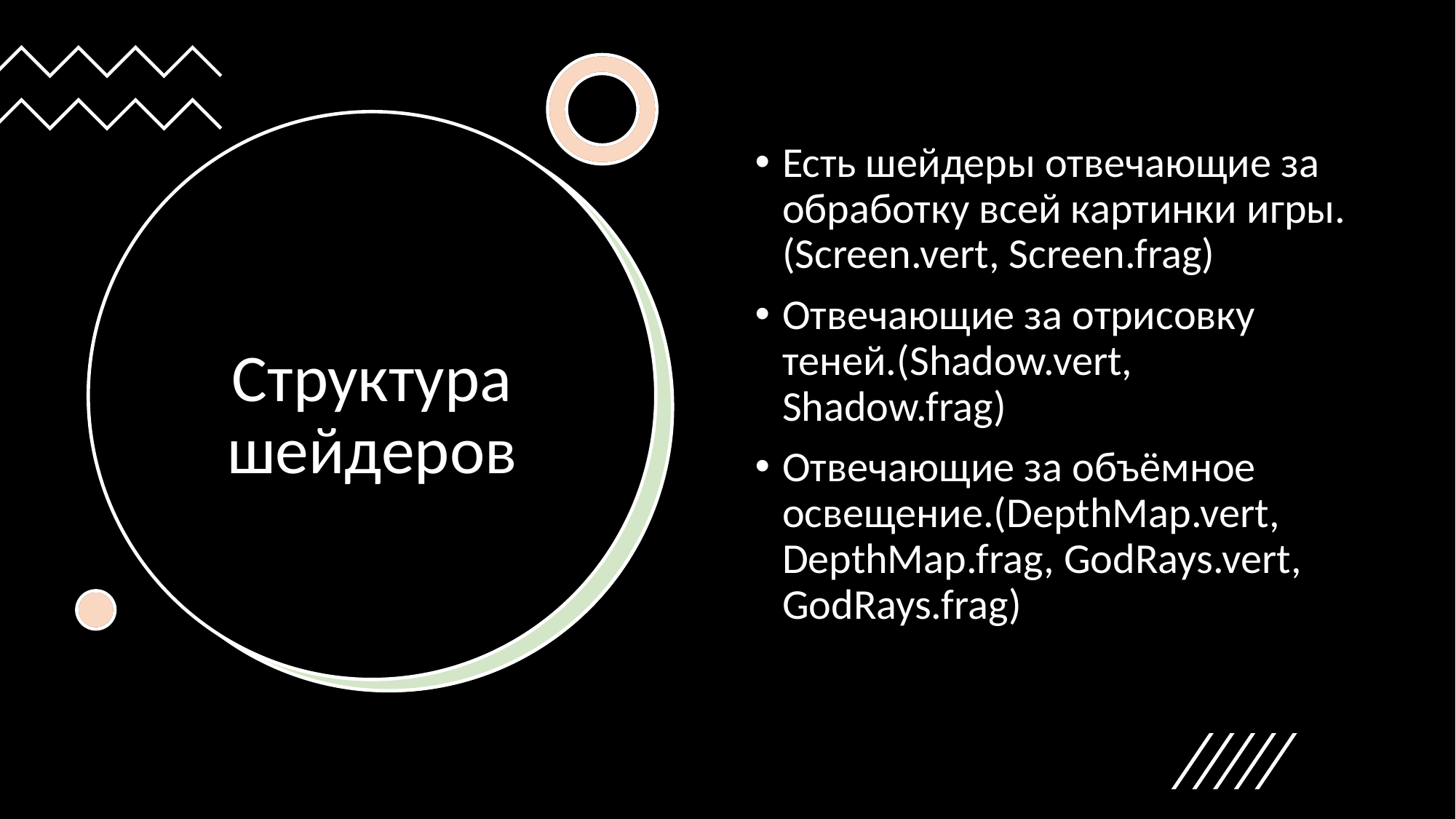

Есть шейдеры отвечающие за обработку всей картинки игры.(Screen.vert, Screen.frag)
Отвечающие за отрисовку теней.(Shadow.vert, Shadow.frag)
Отвечающие за объёмное освещение.(DepthMap.vert, DepthMap.frag, GodRays.vert, GodRays.frag)
# Структура шейдеров